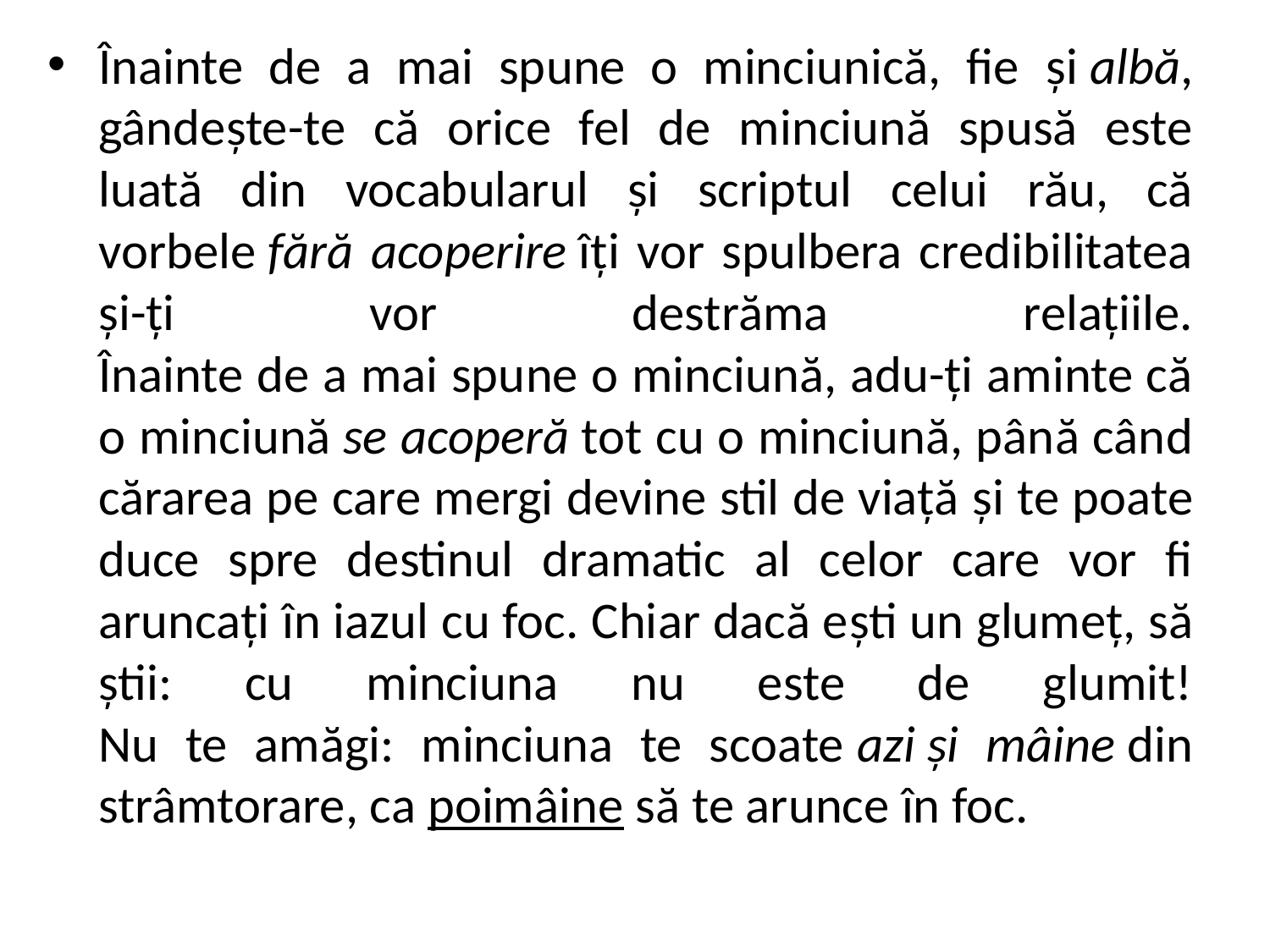

Înainte de a mai spune o minciunică, fie și albă, gândește-te că orice fel de minciună spusă este luată din vocabularul și scriptul celui rău, că vorbele fără acoperire îți vor spulbera credibilitatea și-ți vor destrăma relațiile.
Înainte de a mai spune o minciună, adu-ți aminte că o minciună se acoperă tot cu o minciună, până când cărarea pe care mergi devine stil de viață și te poate duce spre destinul dramatic al celor care vor fi aruncați în iazul cu foc. Chiar dacă ești un glumeț, să știi: cu minciuna nu este de glumit!
Nu te amăgi: minciuna te scoate azi și mâine din strâmtorare, ca poimâine să te arunce în foc.